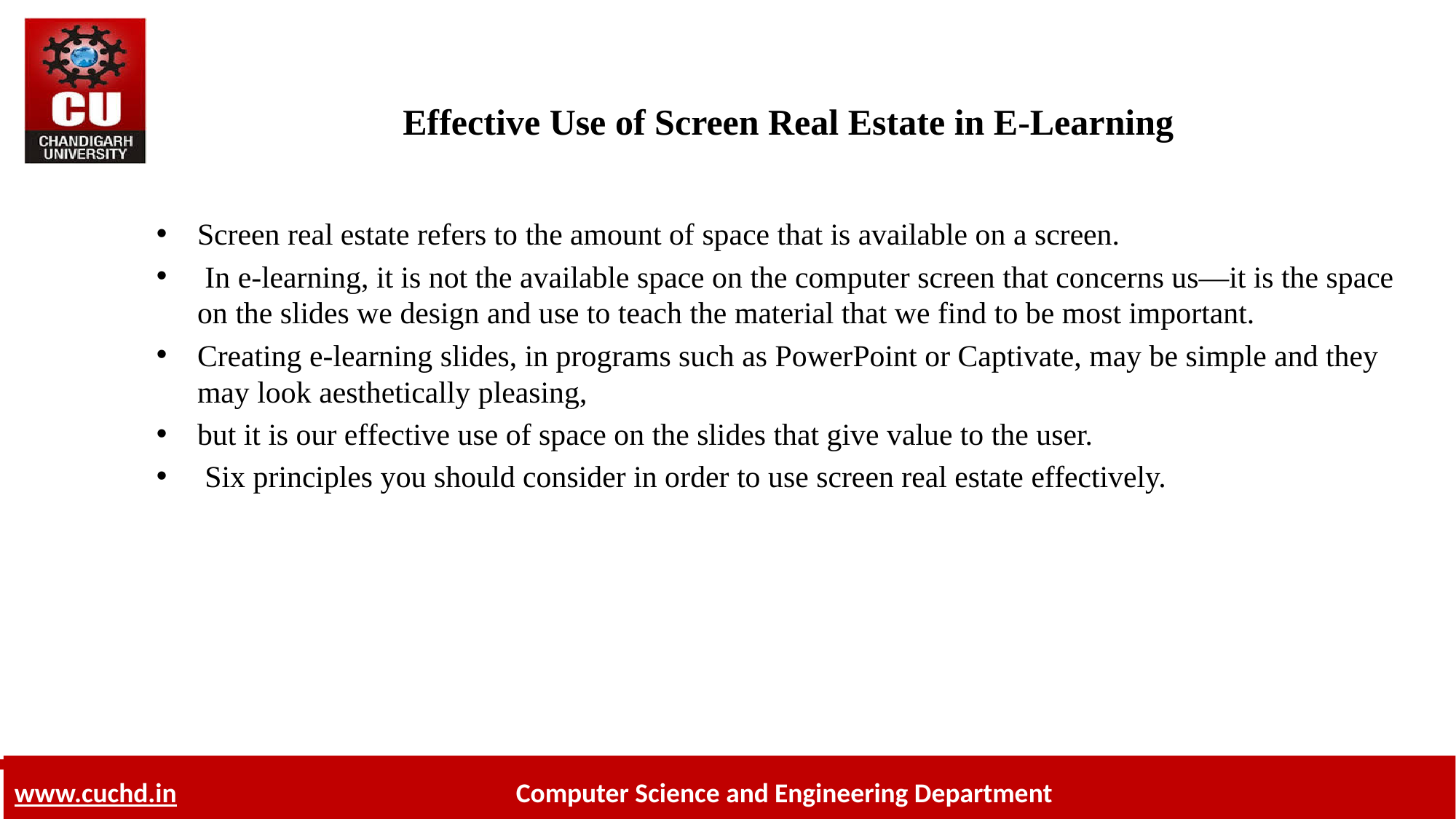

# Effective Use of Screen Real Estate in E-Learning
Screen real estate refers to the amount of space that is available on a screen.
 In e-learning, it is not the available space on the computer screen that concerns us—it is the space on the slides we design and use to teach the material that we find to be most important.
Creating e-learning slides, in programs such as PowerPoint or Captivate, may be simple and they may look aesthetically pleasing,
but it is our effective use of space on the slides that give value to the user.
 Six principles you should consider in order to use screen real estate effectively.